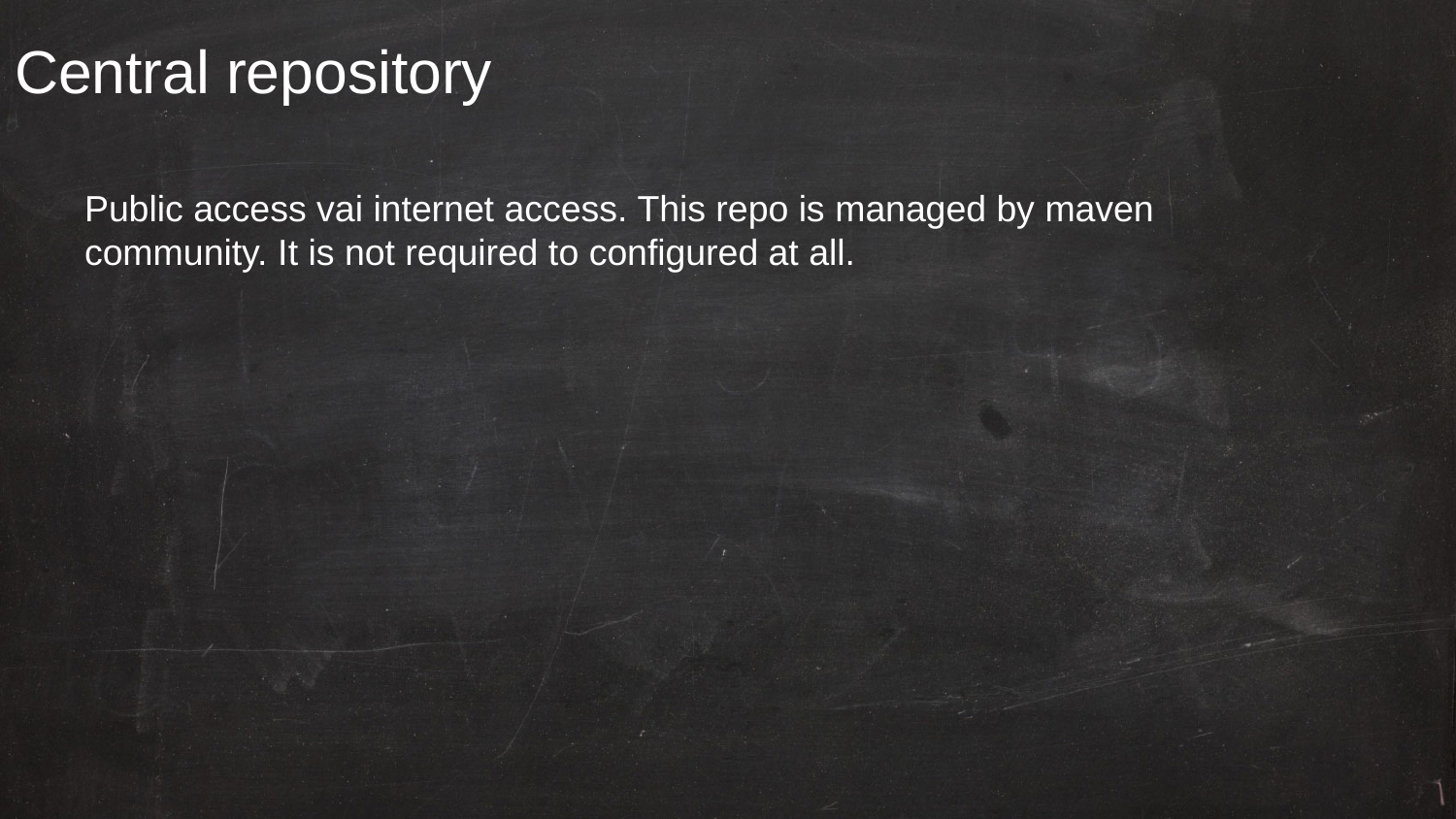

# Central repository
Public access vai internet access. This repo is managed by maven community. It is not required to configured at all.